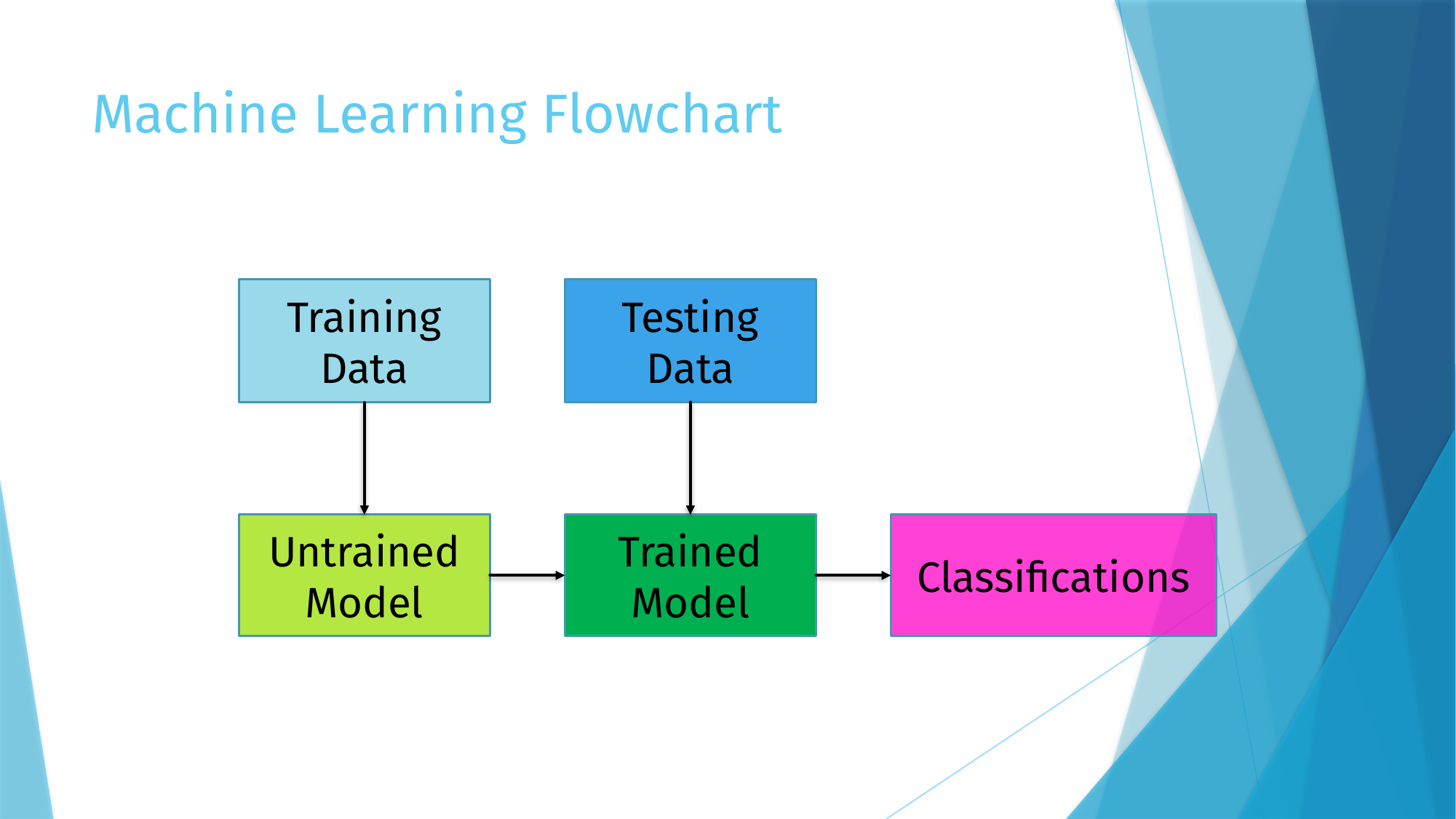

# Machine Learning Flowchart
Training Data
Testing Data
Classifications
Untrained Model
Trained Model